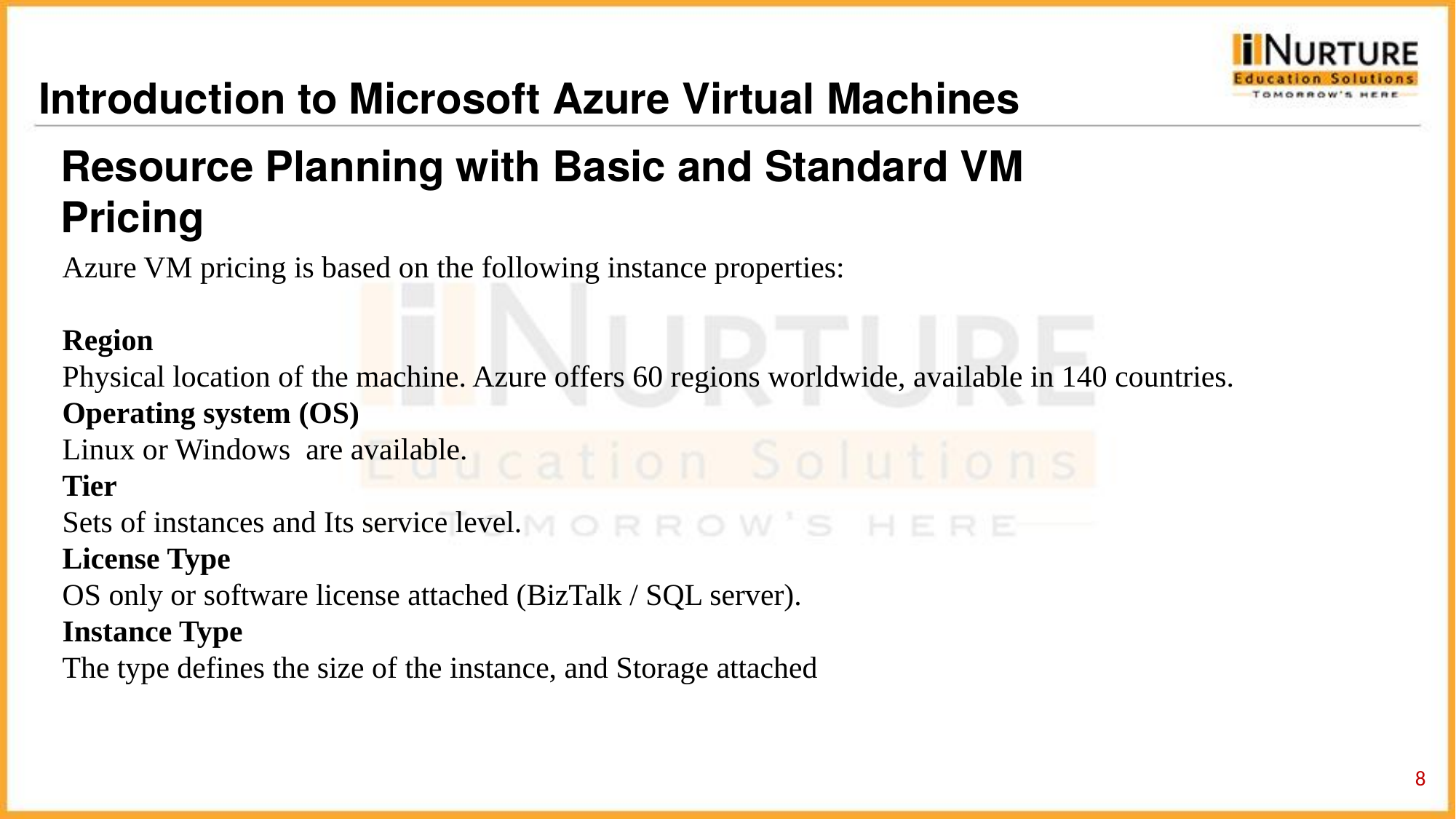

Introduction to Microsoft Azure Virtual Machines
#
Resource Planning with Basic and Standard VM Pricing

Azure VM pricing is based on the following instance properties:

Region
Physical location of the machine. Azure offers 60 regions worldwide, available in 140 countries.
Operating system (OS)
Linux or Windows  are available.
Tier
Sets of instances and Its service level.
License Type
OS only or software license attached (BizTalk / SQL server).
Instance Type
The type defines the size of the instance, and Storage attached

8